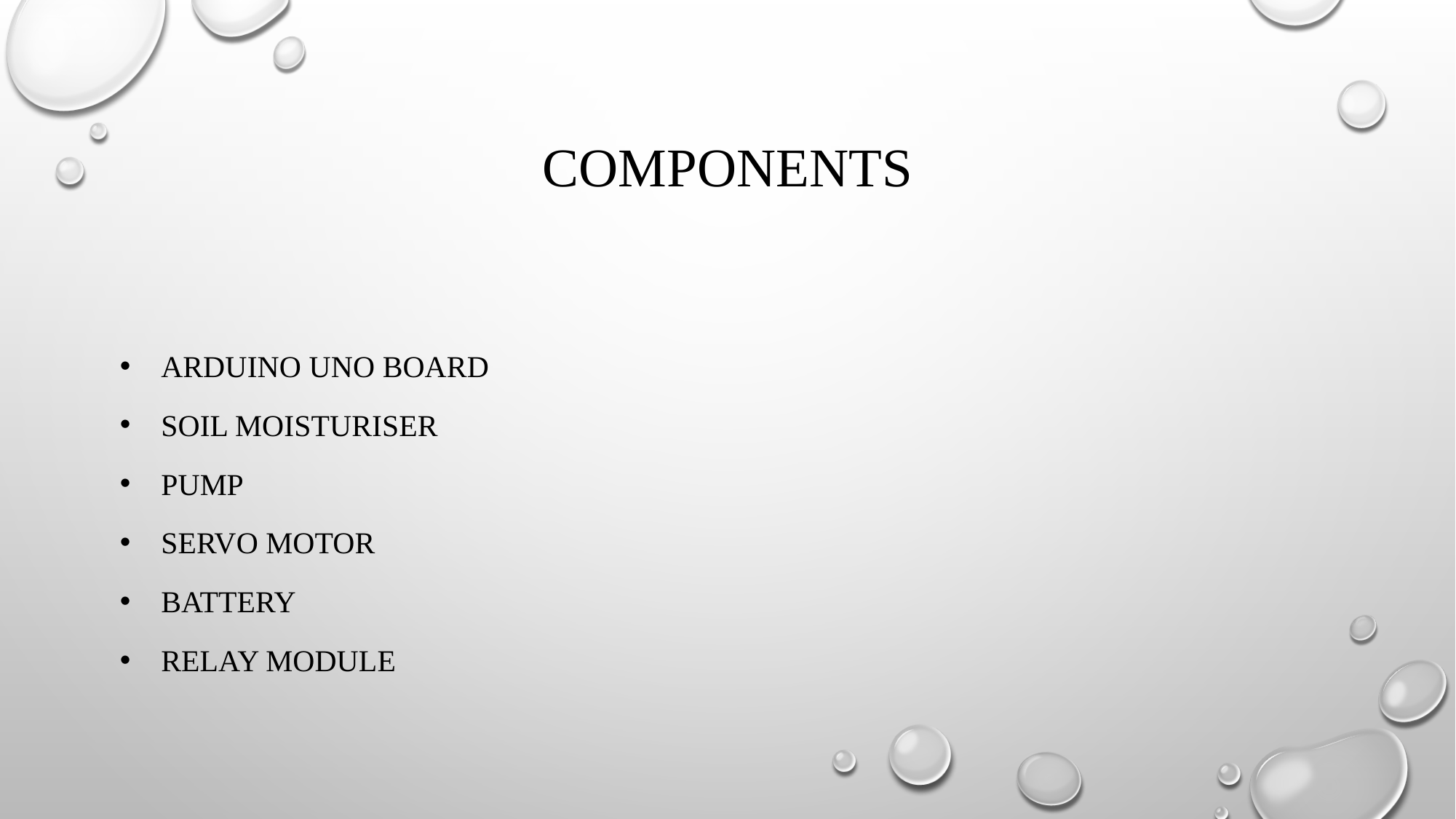

# components

Arduino UNO board
Soil moisturiser
Pump
Servo motor
Battery
Relay module